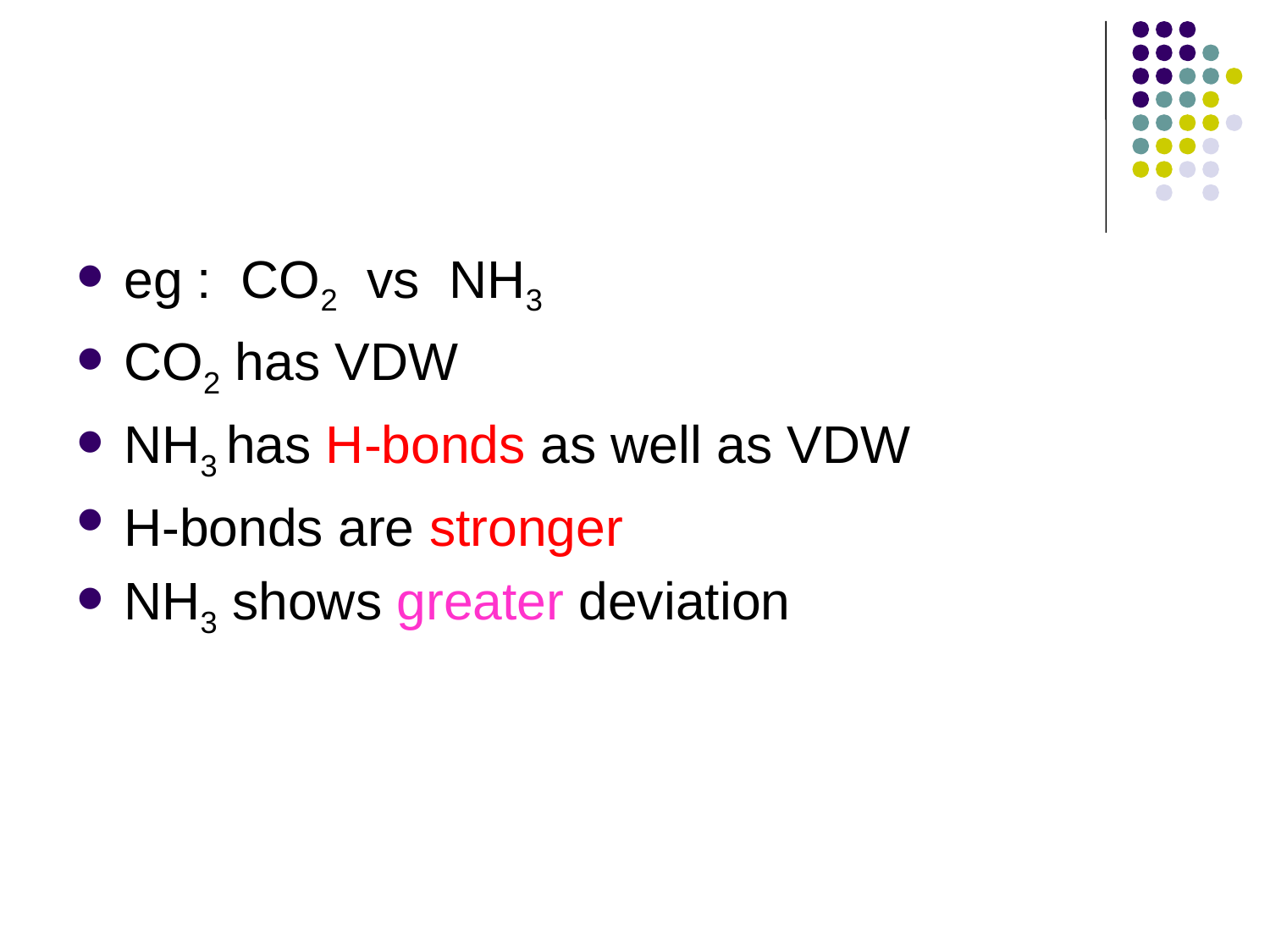

#
eg :  CO2  vs  NH3
CO2 has VDW
NH3 has H-bonds as well as VDW
H-bonds are stronger
NH3 shows greater deviation